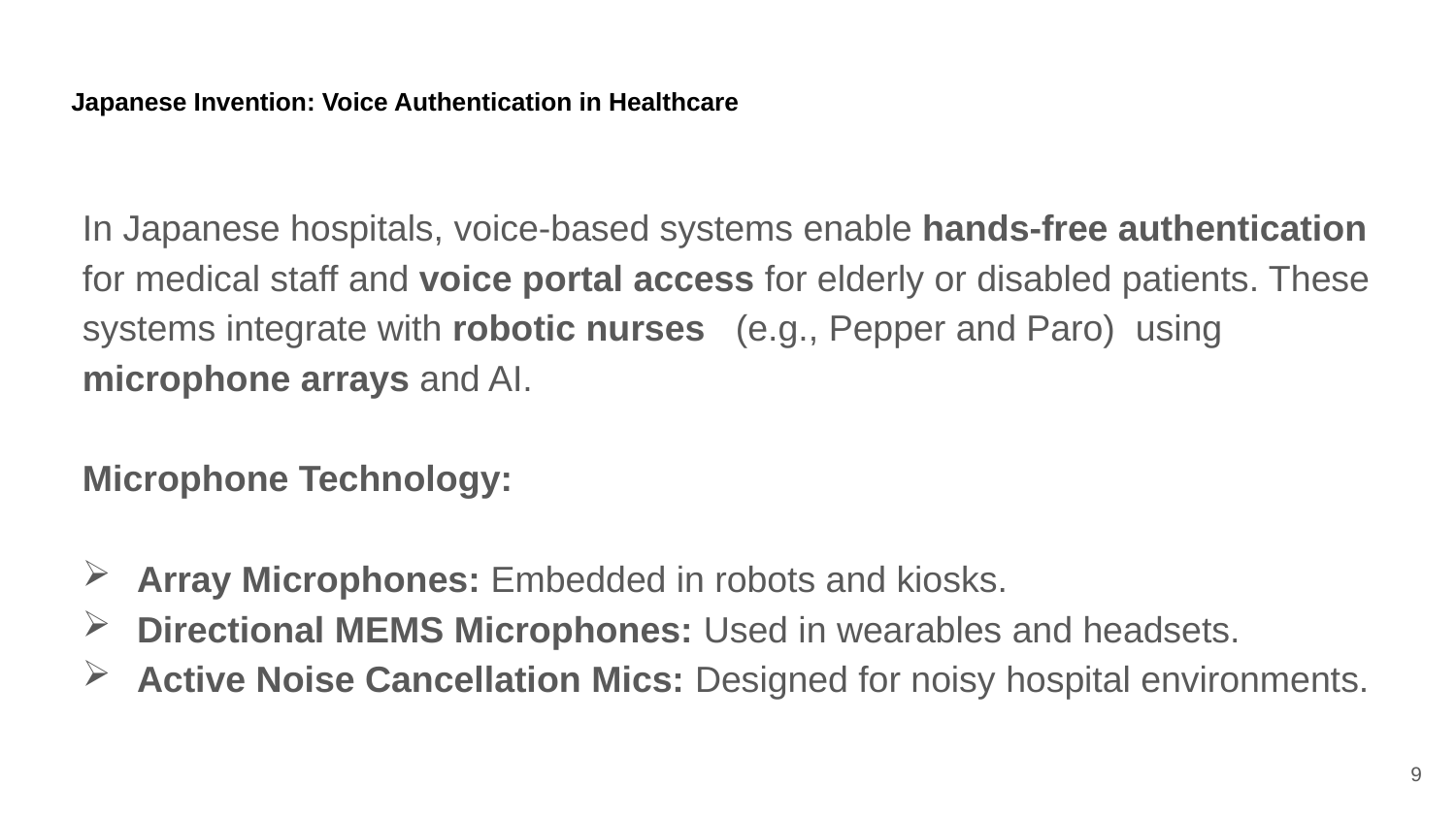

# Japanese Invention: Voice Authentication in Healthcare
In Japanese hospitals, voice-based systems enable hands-free authentication for medical staff and voice portal access for elderly or disabled patients. These systems integrate with robotic nurses   (e.g., Pepper and Paro)  using microphone arrays and AI.
Microphone Technology:

Array Microphones: Embedded in robots and kiosks.
Directional MEMS Microphones: Used in wearables and headsets.
Active Noise Cancellation Mics: Designed for noisy hospital environments.

9